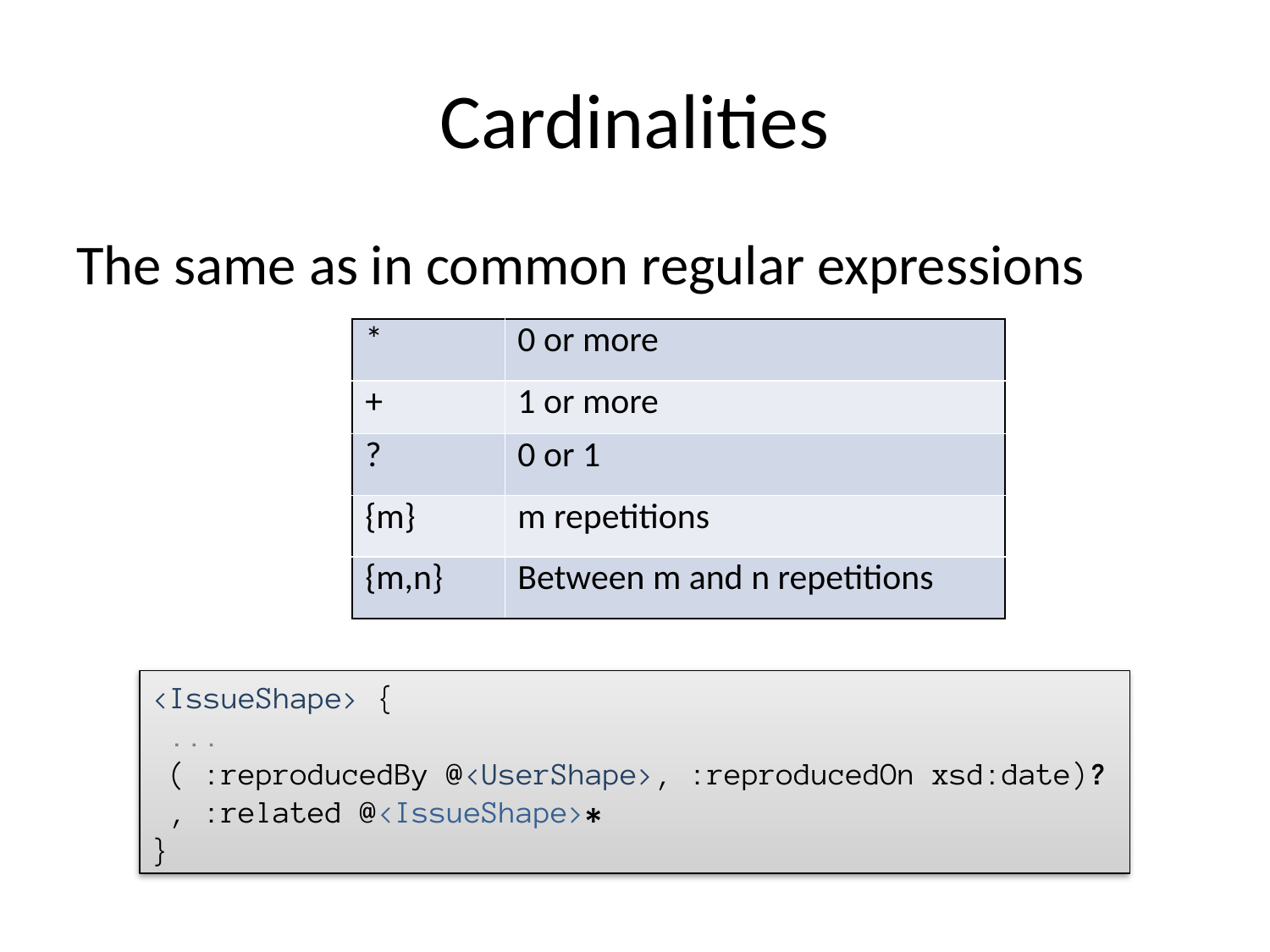

# Cardinalities
The same as in common regular expressions
| \* | 0 or more |
| --- | --- |
| + | 1 or more |
| ? | 0 or 1 |
| {m} | m repetitions |
| {m,n} | Between m and n repetitions |
<IssueShape> {
 ...
 ( :reproducedBy @<UserShape>, :reproducedOn xsd:date)?
 , :related @<IssueShape>*
}